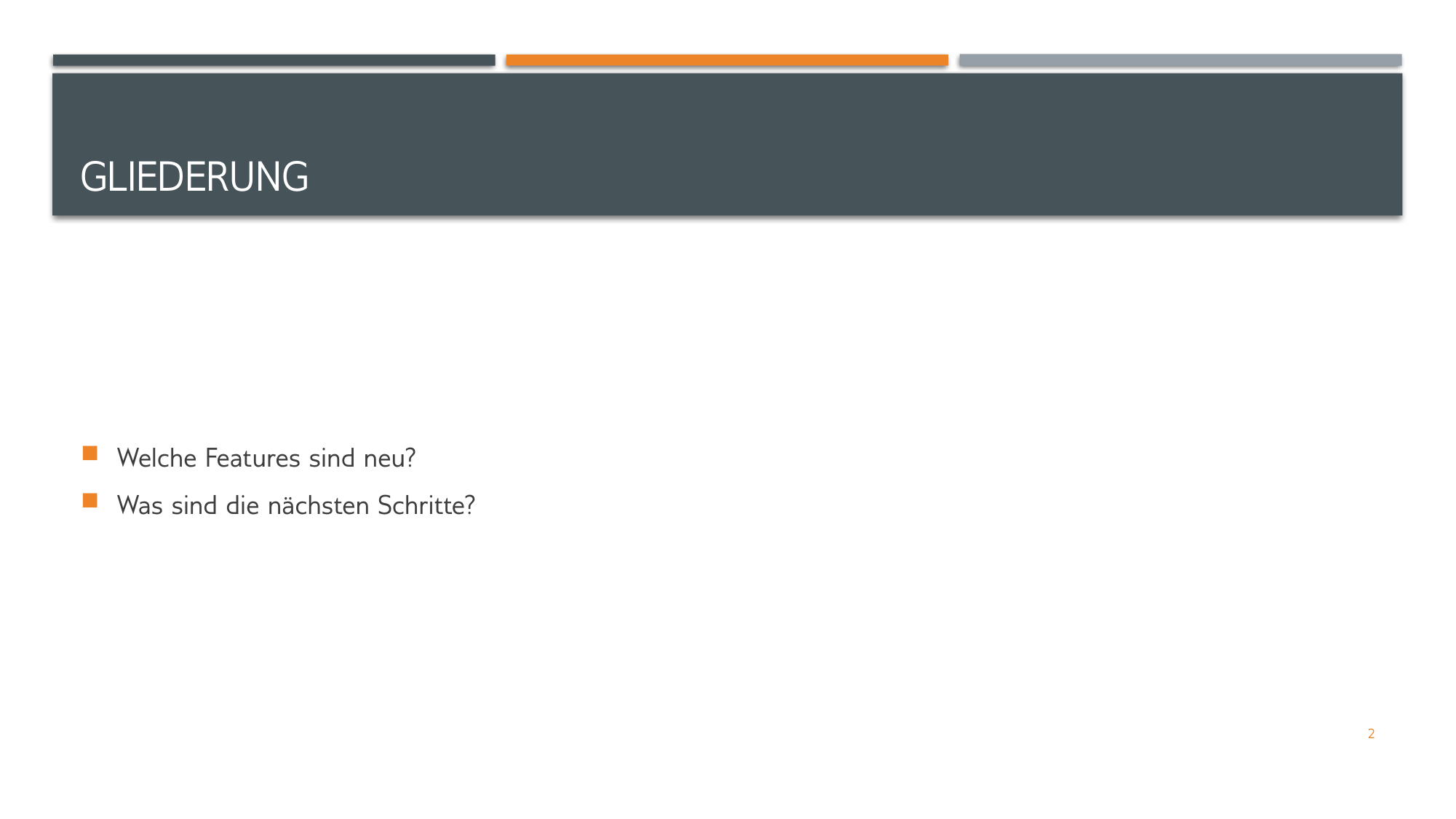

# Gliederung
Welche Features sind neu?
Was sind die nächsten Schritte?
2